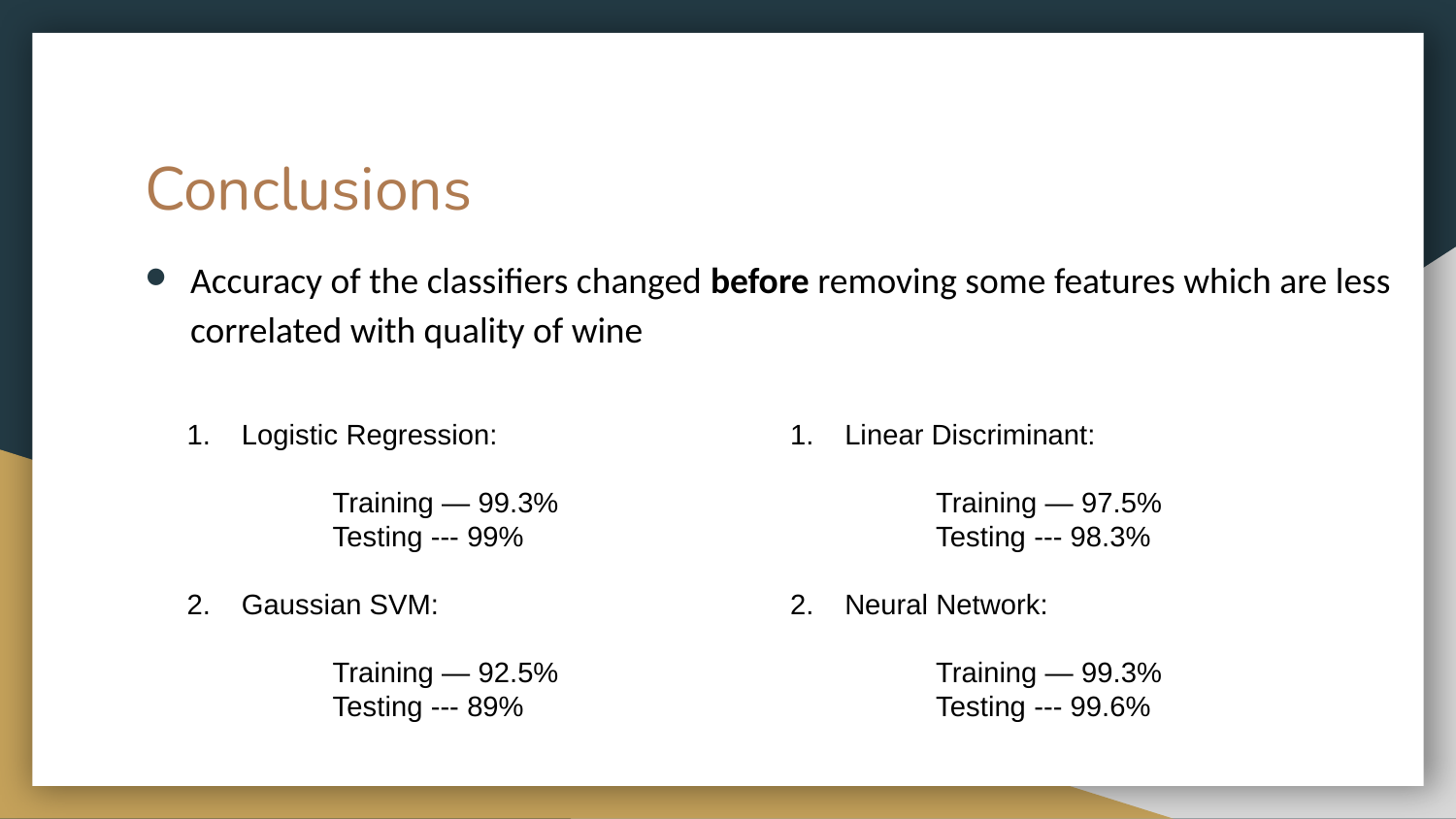

# Conclusions
Accuracy of the classifiers changed before removing some features which are less correlated with quality of wine

Linear Discriminant:

	Training — 97.5%
	Testing --- 98.3%

Neural Network:

	Training — 99.3%
	Testing --- 99.6%

Logistic Regression:

	Training — 99.3%
	Testing --- 99%

Gaussian SVM:

	Training — 92.5%
	Testing --- 89%